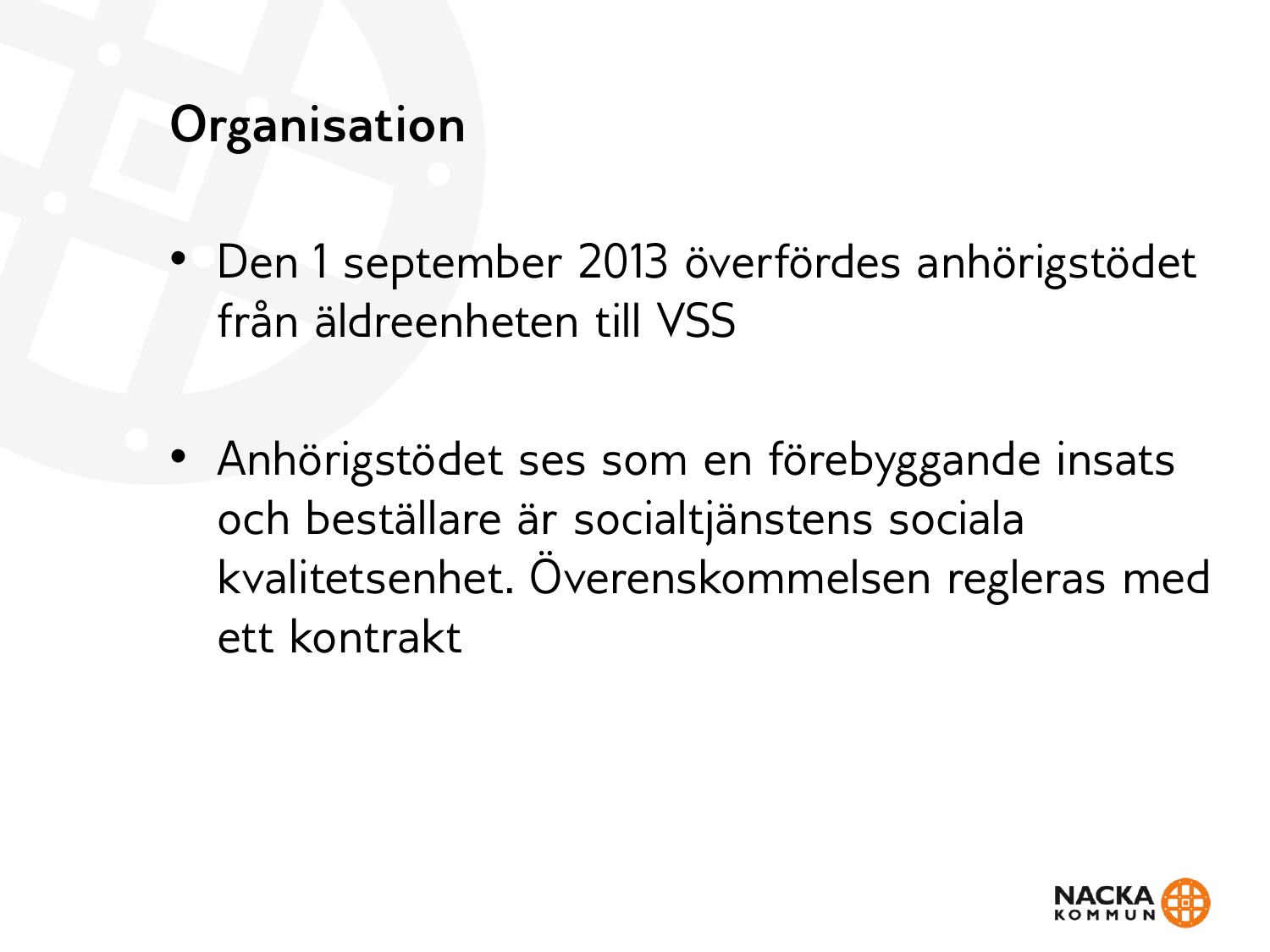

# Organisation
Den 1 september 2013 överfördes anhörigstödet från äldreenheten till VSS

Anhörigstödet ses som en förebyggande insats och beställare är socialtjänstens sociala kvalitetsenhet. Överenskommelsen regleras med ett kontrakt